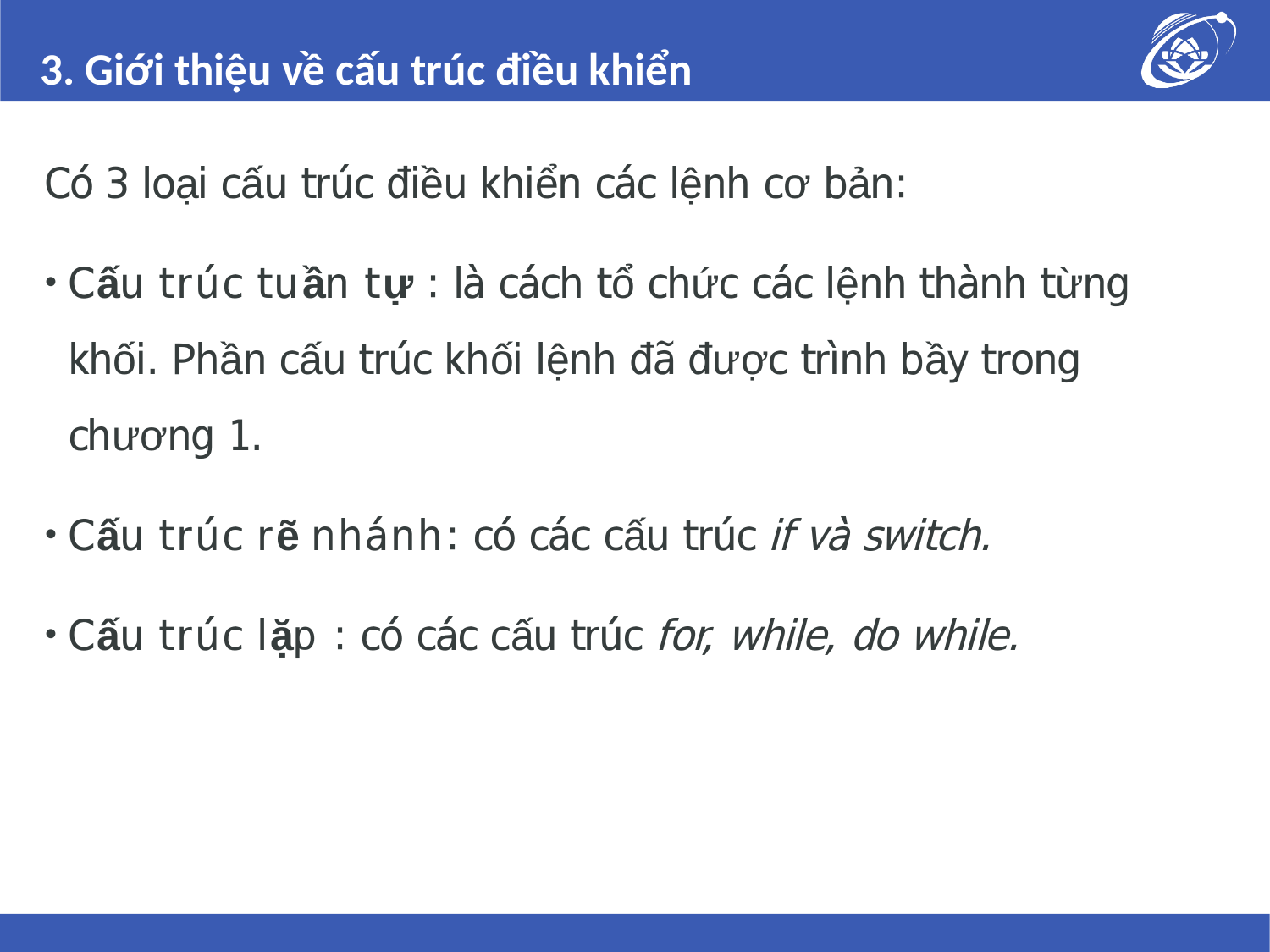

# 3. Giới thiệu về cấu trúc điều khiển
Có 3 loại cấu trúc điều khiển các lệnh cơ bản:
Cấu trúc tuần tự : là cách tổ chức các lệnh thành từng khối. Phần cấu trúc khối lệnh đã được trình bầy trong chương 1.
Cấu trúc rẽ nhánh: có các cấu trúc if và switch.
Cấu trúc lặp : có các cấu trúc for, while, do while.